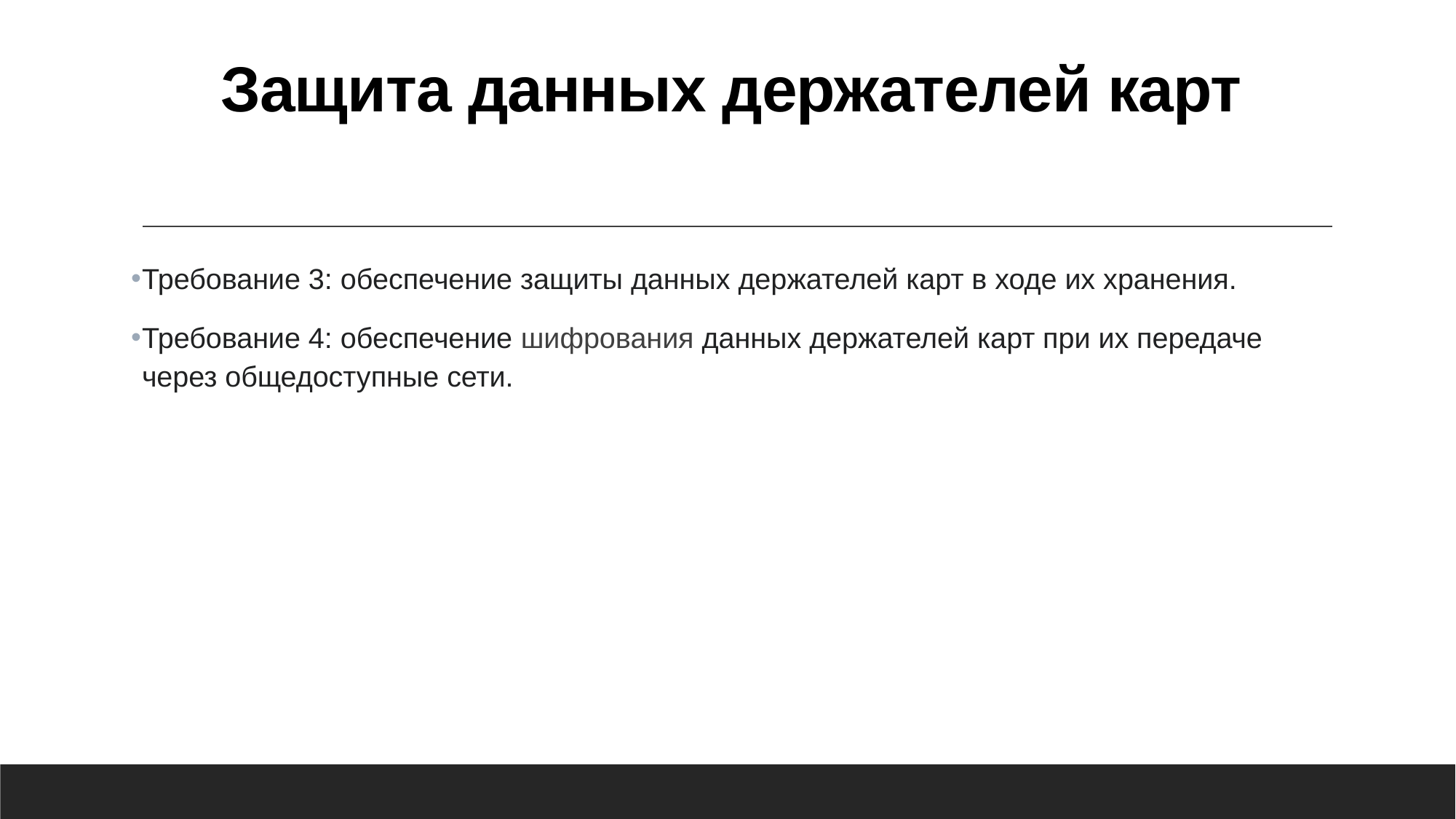

# Защита данных держателей карт
Требование 3: обеспечение защиты данных держателей карт в ходе их хранения.
Требование 4: обеспечение шифрования данных держателей карт при их передаче через общедоступные сети.